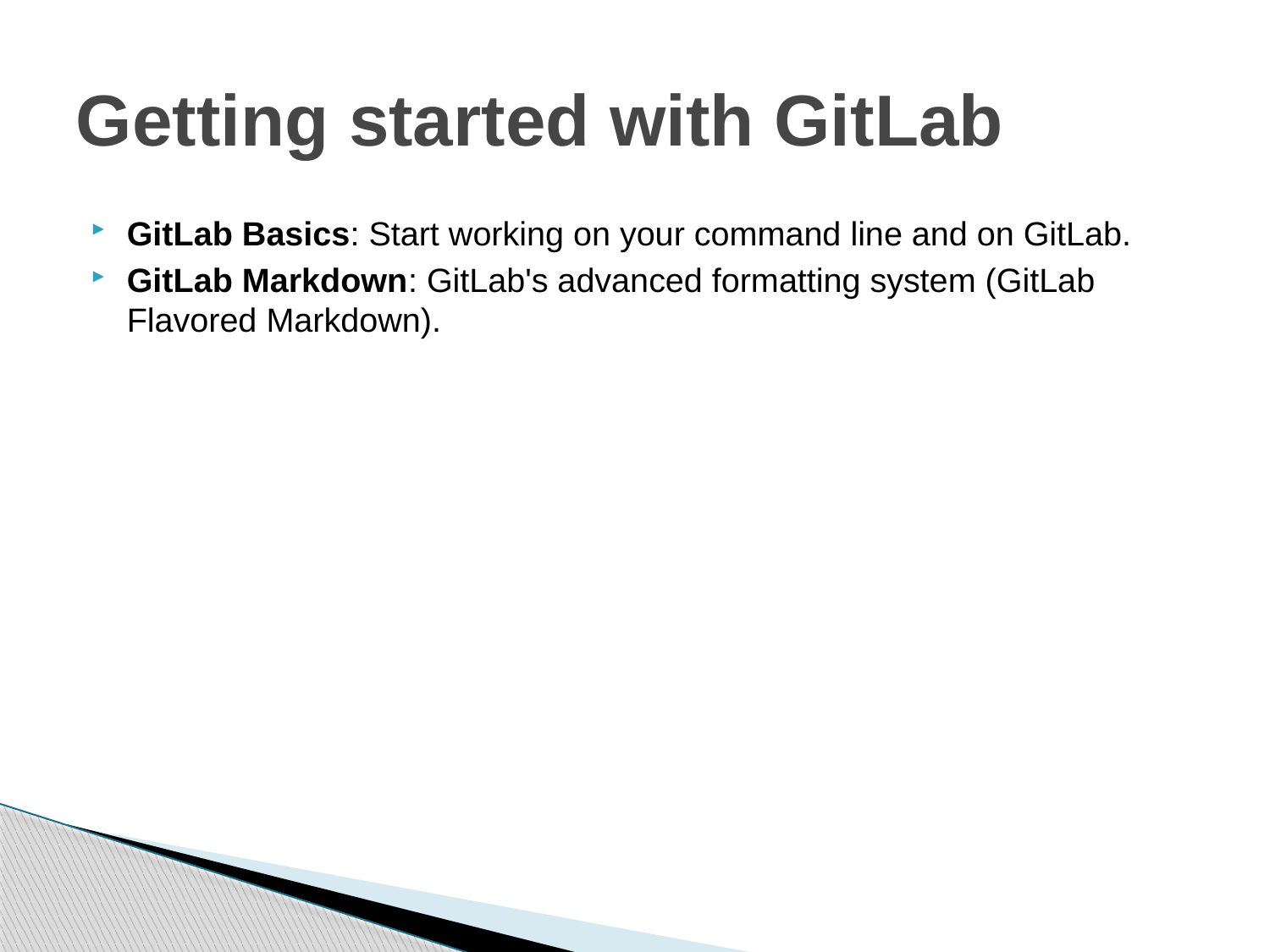

# Getting started with GitLab
GitLab Basics: Start working on your command line and on GitLab.
GitLab Markdown: GitLab's advanced formatting system (GitLab Flavored Markdown).